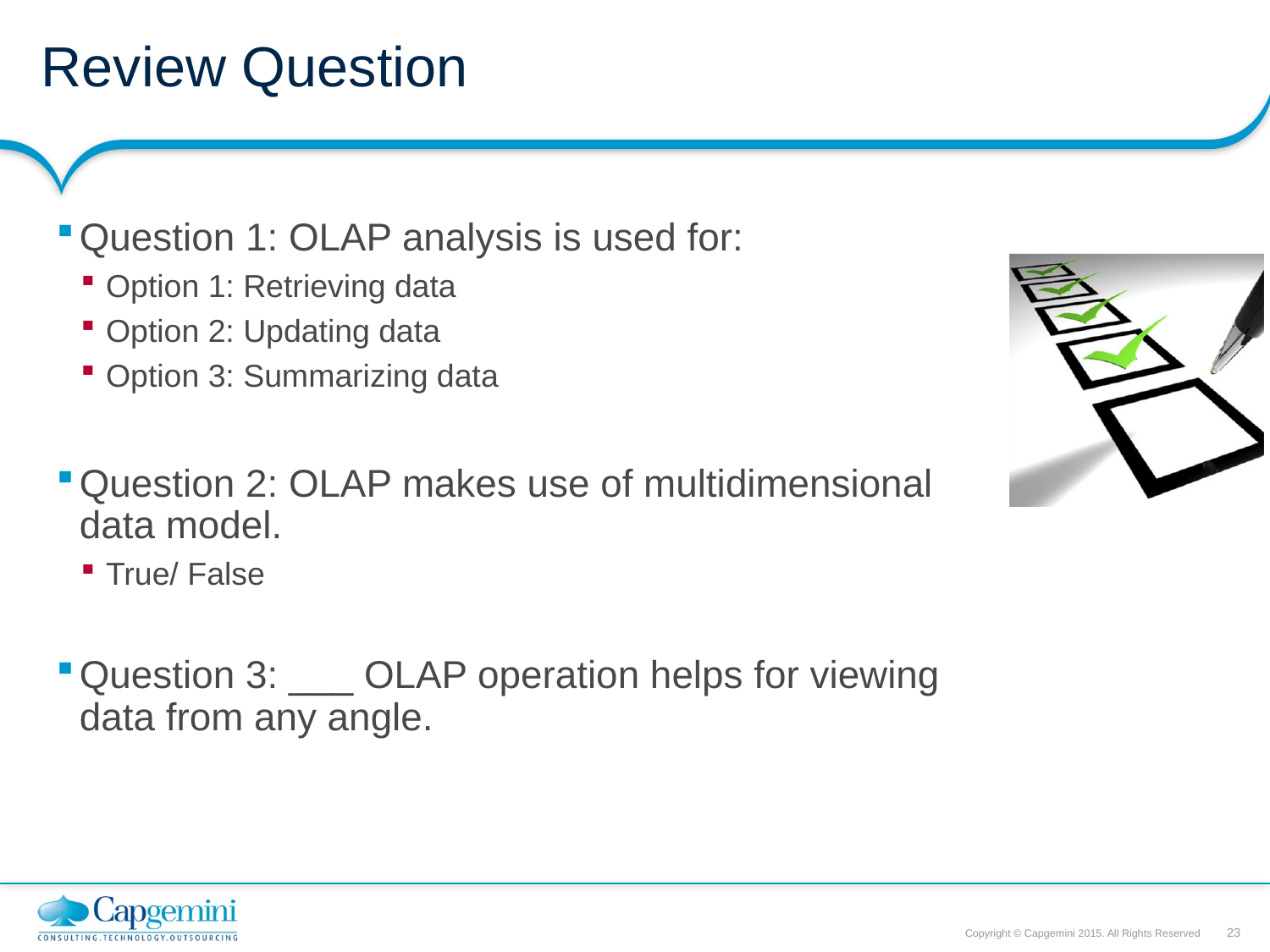

# Review Question
Question 1: OLAP analysis is used for:
Option 1: Retrieving data
Option 2: Updating data
Option 3: Summarizing data

Question 2: OLAP makes use of multidimensional data model.
True/ False

Question 3: ___ OLAP operation helps for viewing data from any angle.